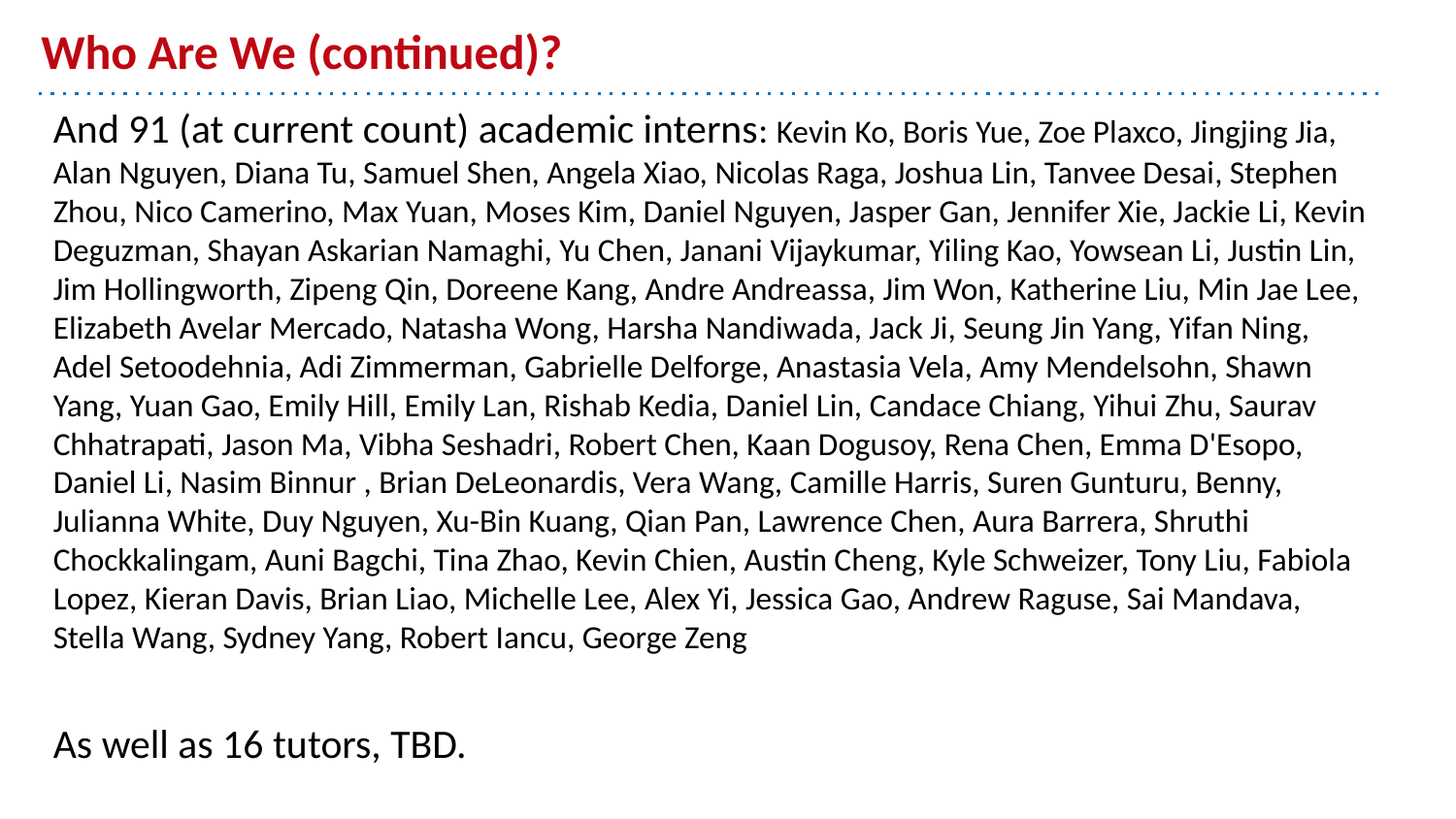

# Who Are We (continued)?
And 91 (at current count) academic interns: Kevin Ko, Boris Yue, Zoe Plaxco, Jingjing Jia, Alan Nguyen, Diana Tu, Samuel Shen, Angela Xiao, Nicolas Raga, Joshua Lin, Tanvee Desai, Stephen Zhou, Nico Camerino, Max Yuan, Moses Kim, Daniel Nguyen, Jasper Gan, Jennifer Xie, Jackie Li, Kevin Deguzman, Shayan Askarian Namaghi, Yu Chen, Janani Vijaykumar, Yiling Kao, Yowsean Li, Justin Lin, Jim Hollingworth, Zipeng Qin, Doreene Kang, Andre Andreassa, Jim Won, Katherine Liu, Min Jae Lee, Elizabeth Avelar Mercado, Natasha Wong, Harsha Nandiwada, Jack Ji, Seung Jin Yang, Yifan Ning, Adel Setoodehnia, Adi Zimmerman, Gabrielle Delforge, Anastasia Vela, Amy Mendelsohn, Shawn Yang, Yuan Gao, Emily Hill, Emily Lan, Rishab Kedia, Daniel Lin, Candace Chiang, Yihui Zhu, Saurav Chhatrapati, Jason Ma, Vibha Seshadri, Robert Chen, Kaan Dogusoy, Rena Chen, Emma D'Esopo, Daniel Li, Nasim Binnur , Brian DeLeonardis, Vera Wang, Camille Harris, Suren Gunturu, Benny, Julianna White, Duy Nguyen, Xu-Bin Kuang, Qian Pan, Lawrence Chen, Aura Barrera, Shruthi Chockkalingam, Auni Bagchi, Tina Zhao, Kevin Chien, Austin Cheng, Kyle Schweizer, Tony Liu, Fabiola Lopez, Kieran Davis, Brian Liao, Michelle Lee, Alex Yi, Jessica Gao, Andrew Raguse, Sai Mandava, Stella Wang, Sydney Yang, Robert Iancu, George Zeng

As well as 16 tutors, TBD.